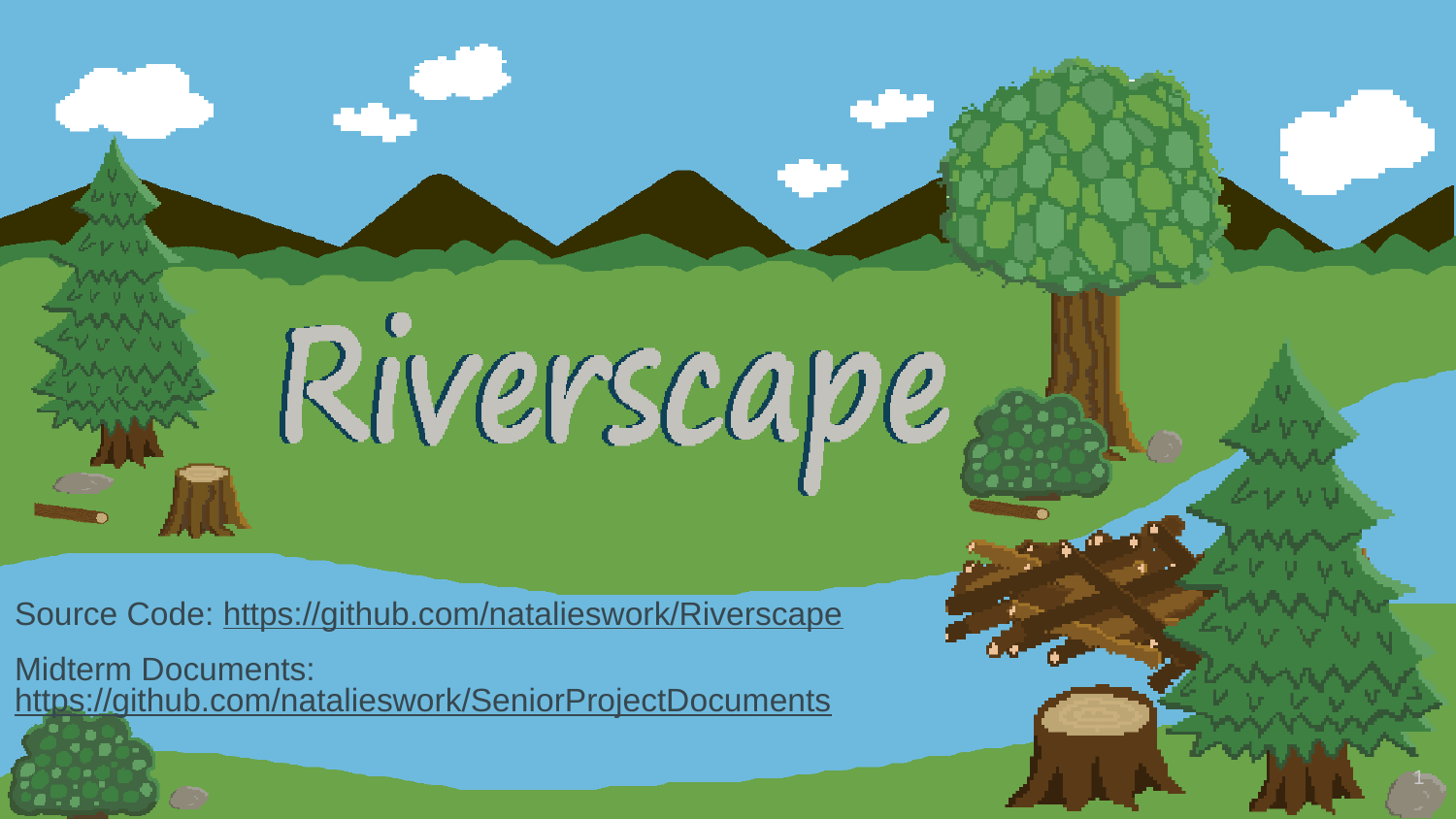

Source Code: https://github.com/natalieswork/Riverscape
Midterm Documents: https://github.com/natalieswork/SeniorProjectDocuments
1